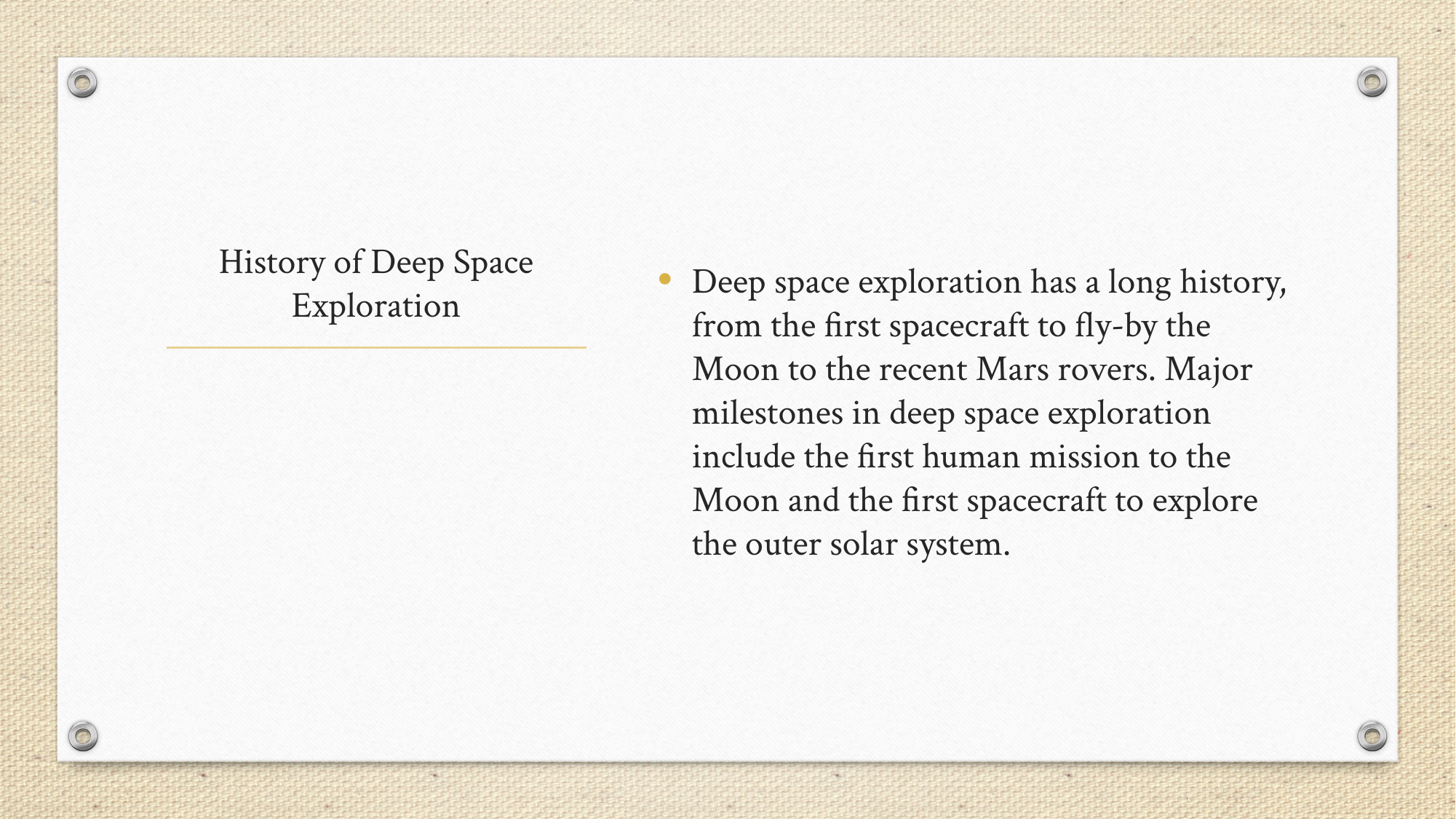

Deep space exploration has a long history, from the first spacecraft to fly-by the Moon to the recent Mars rovers. Major milestones in deep space exploration include the first human mission to the Moon and the first spacecraft to explore the outer solar system.
# History of Deep Space Exploration